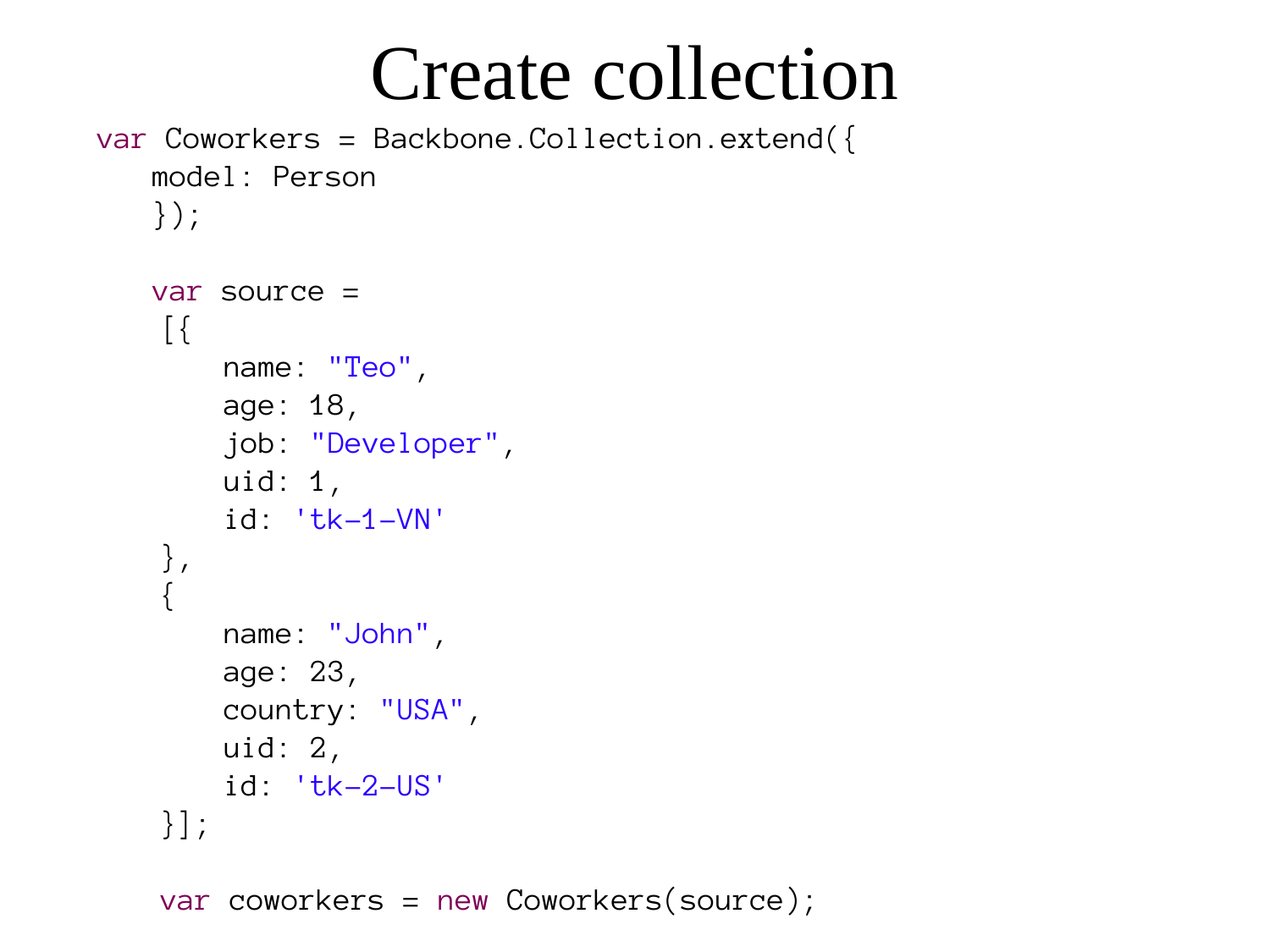

# Create collection
var Coworkers = Backbone.Collection.extend({
model: Person
});

var source =
[{
name: "Teo",
age: 18,
job: "Developer",
uid: 1,
id: 'tk-1-VN'
},
{
name: "John",
age: 23,
country: "USA",
uid: 2,
id: 'tk-2-US'
}];

var coworkers = new Coworkers(source);